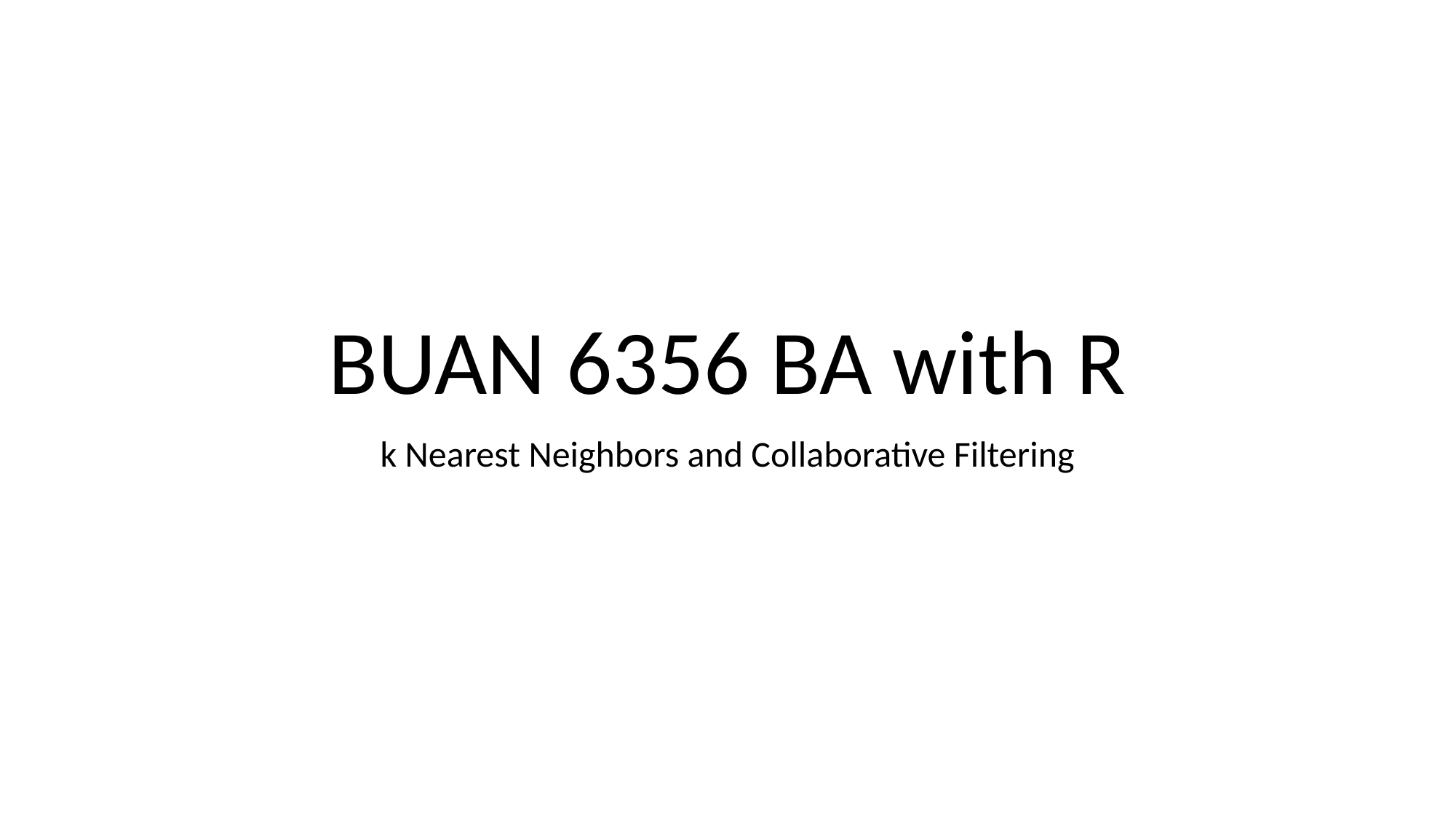

# BUAN 6356 BA with R
k Nearest Neighbors and Collaborative Filtering